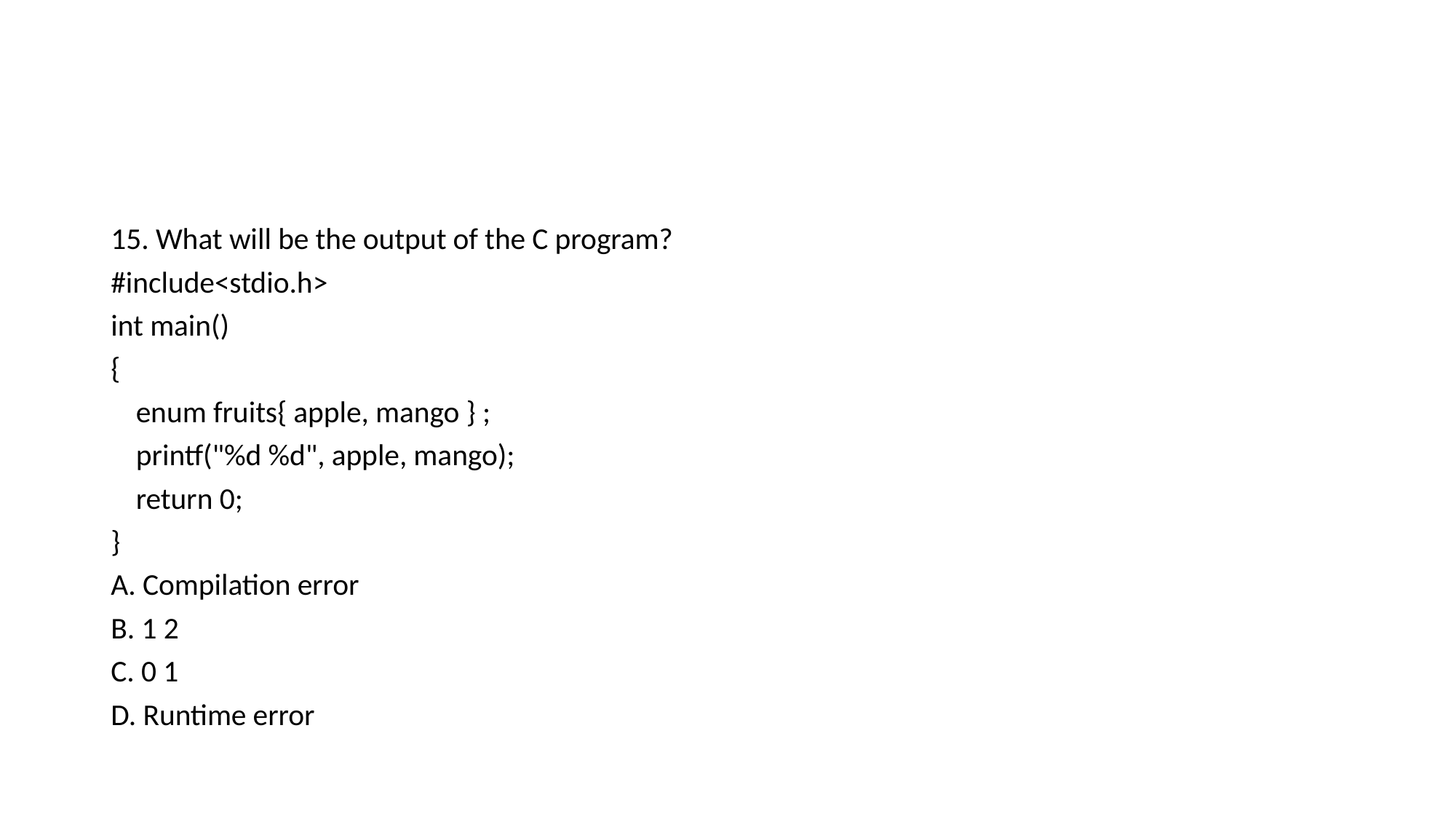

15. What will be the output of the C program?
#include<stdio.h>
int main()
{
	enum fruits{ apple, mango } ;
	printf("%d %d", apple, mango);
	return 0;
}
A. Compilation error
B. 1 2
C. 0 1
D. Runtime error